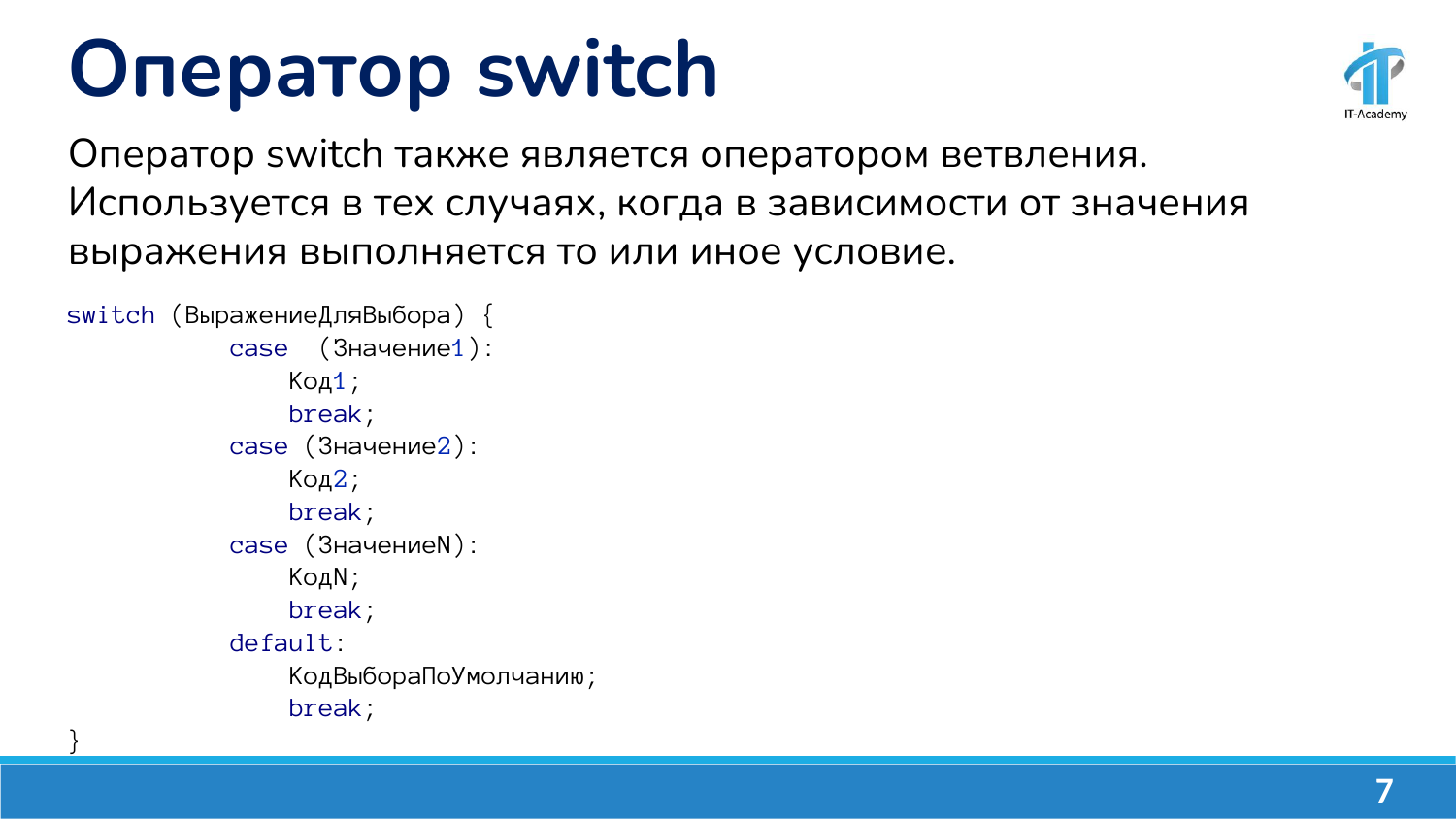

Оператор switch
Оператор switch также является оператором ветвления. Используется в тех случаях, когда в зависимости от значения выражения выполняется то или иное условие.
switch (ВыражениеДляВыбора) {
           case  (Значение1):
               Код1;
               break;
           case (Значение2):
               Код2;
               break;
           case (ЗначениеN):
               КодN;
               break;
           default:
               КодВыбораПоУмолчанию;
               break;
}
7